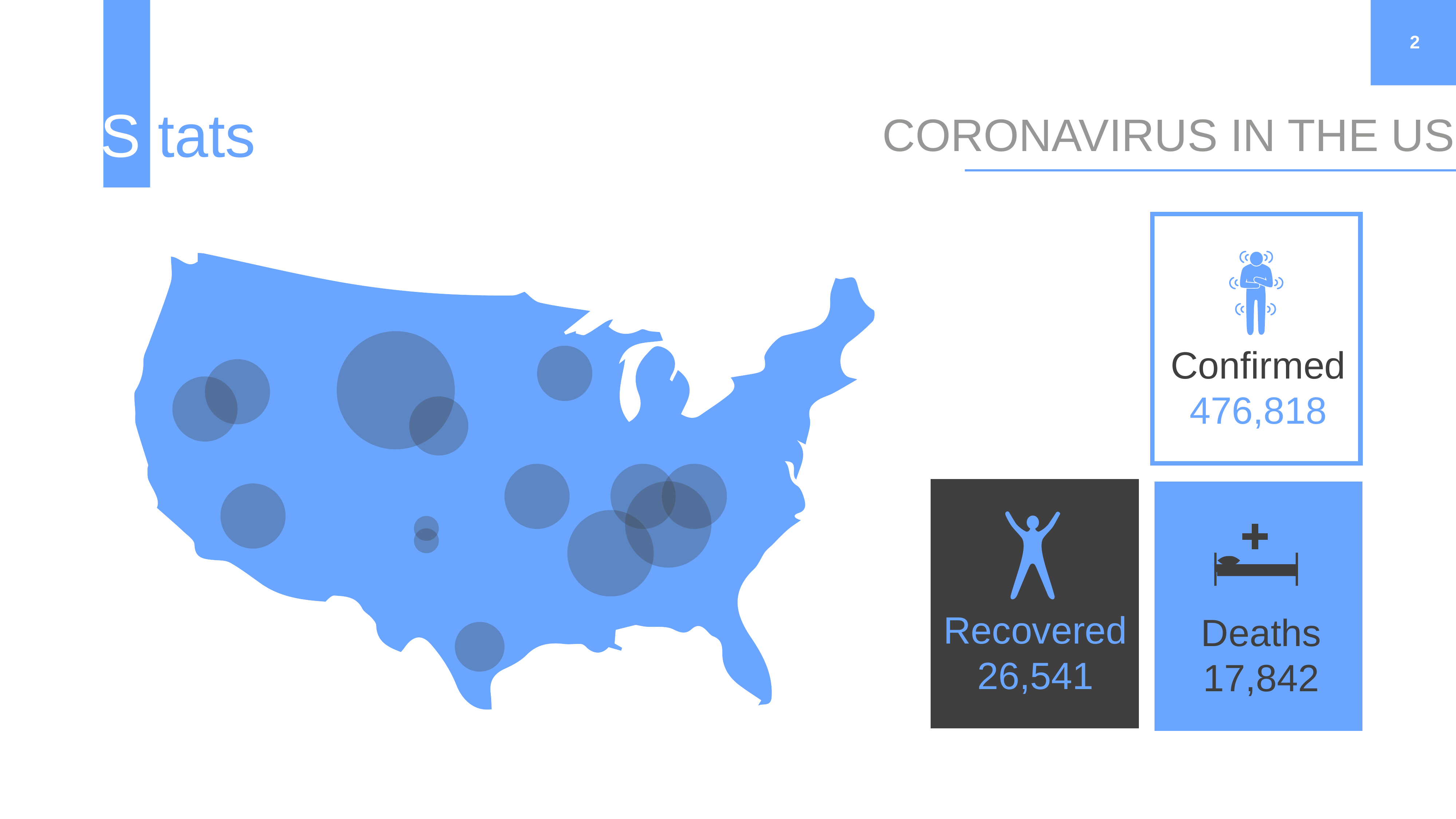

S tats

Confirmed
476,818

Recovered
26,541
Deaths
17,842